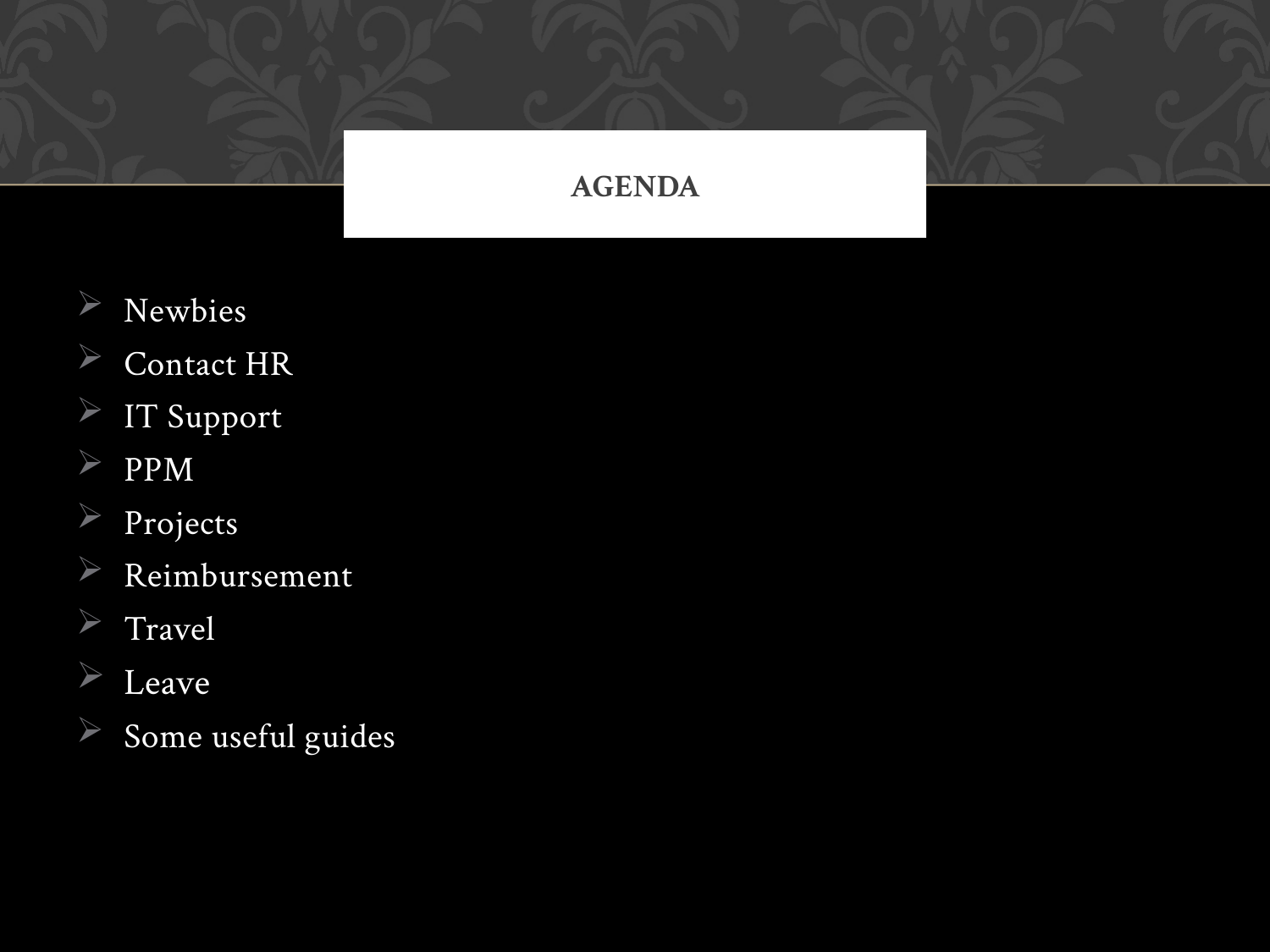

# Agenda
Newbies
Contact HR
IT Support
PPM
Projects
Reimbursement
Travel
Leave
Some useful guides